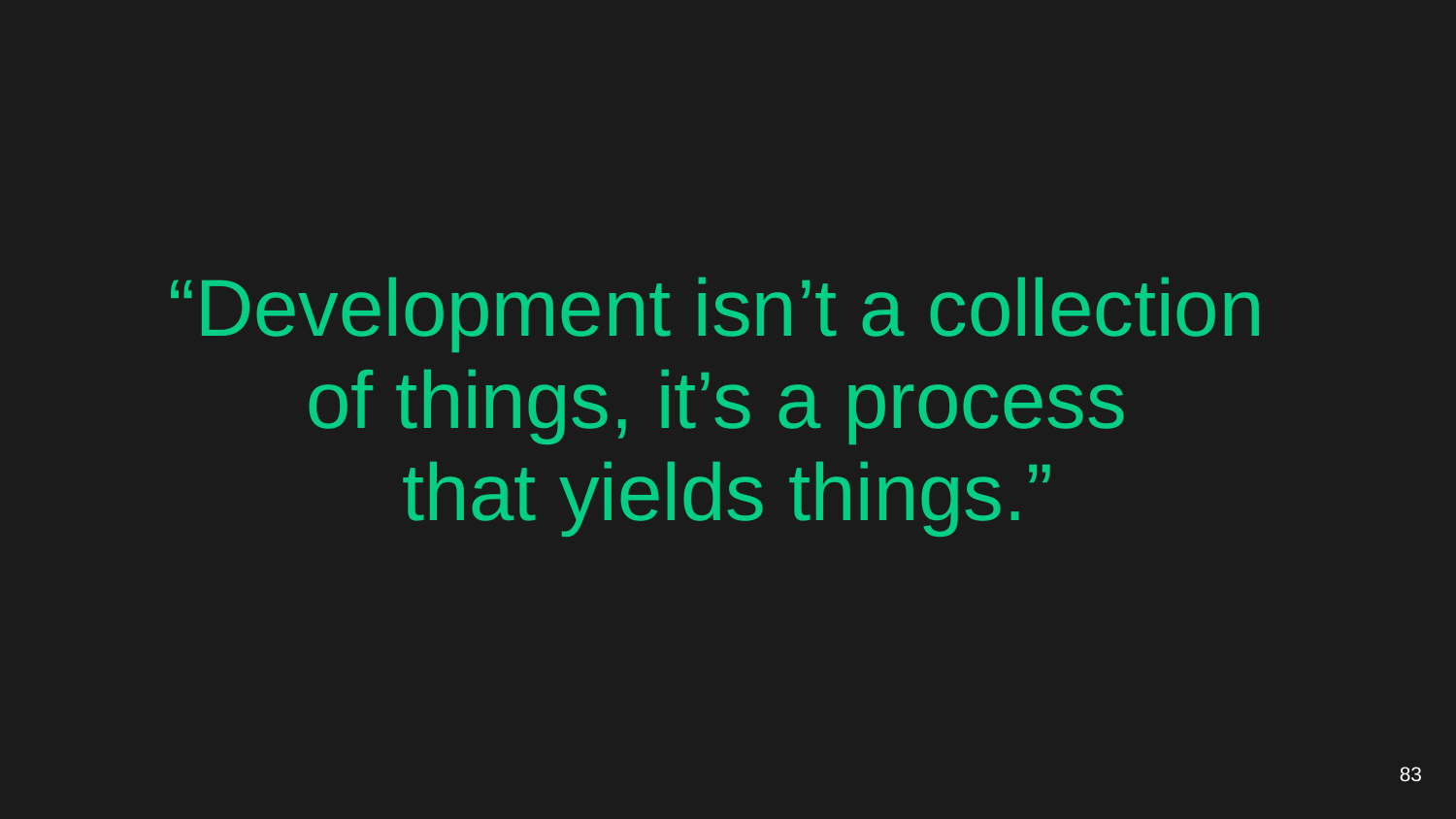

# “Development isn’t a collection of things, it’s a process that yields things.”
83